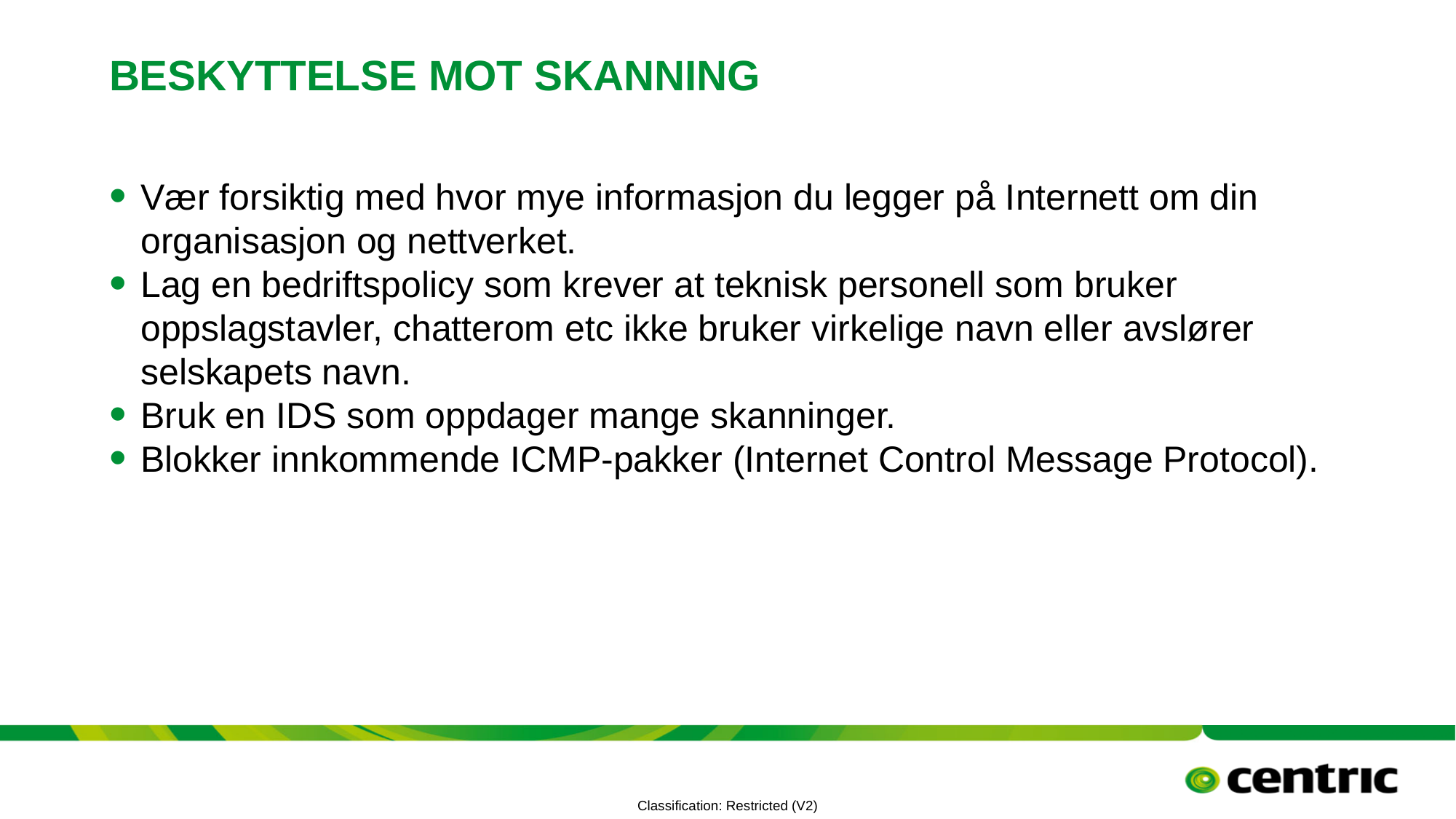

# Beskyttelse mot skanning
Vær forsiktig med hvor mye informasjon du legger på Internett om din organisasjon og nettverket.
Lag en bedriftspolicy som krever at teknisk personell som bruker oppslagstavler, chatterom etc ikke bruker virkelige navn eller avslører selskapets navn.
Bruk en IDS som oppdager mange skanninger.
Blokker innkommende ICMP-pakker (Internet Control Message Protocol).